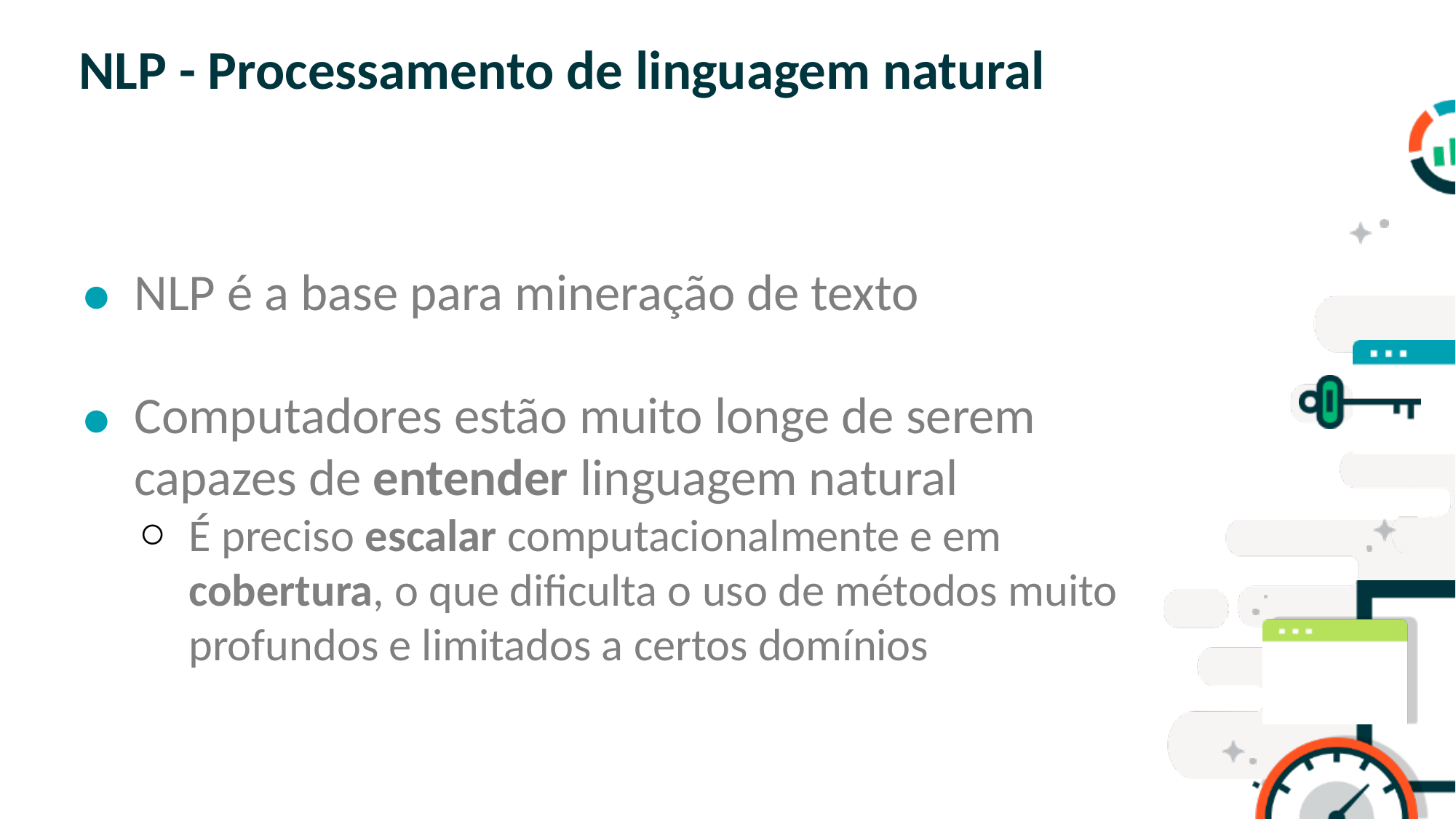

# NLP - Processamento de linguagem natural
NLP é a base para mineração de texto

Computadores estão muito longe de serem capazes de entender linguagem natural
É preciso escalar computacionalmente e em cobertura, o que dificulta o uso de métodos muito profundos e limitados a certos domínios
SLIDE PARA TEXTO CORRIDO
OBS: NÃO É ACONSELHÁVEL COLOCAR
MUITO TEXTO NOS SLIDES